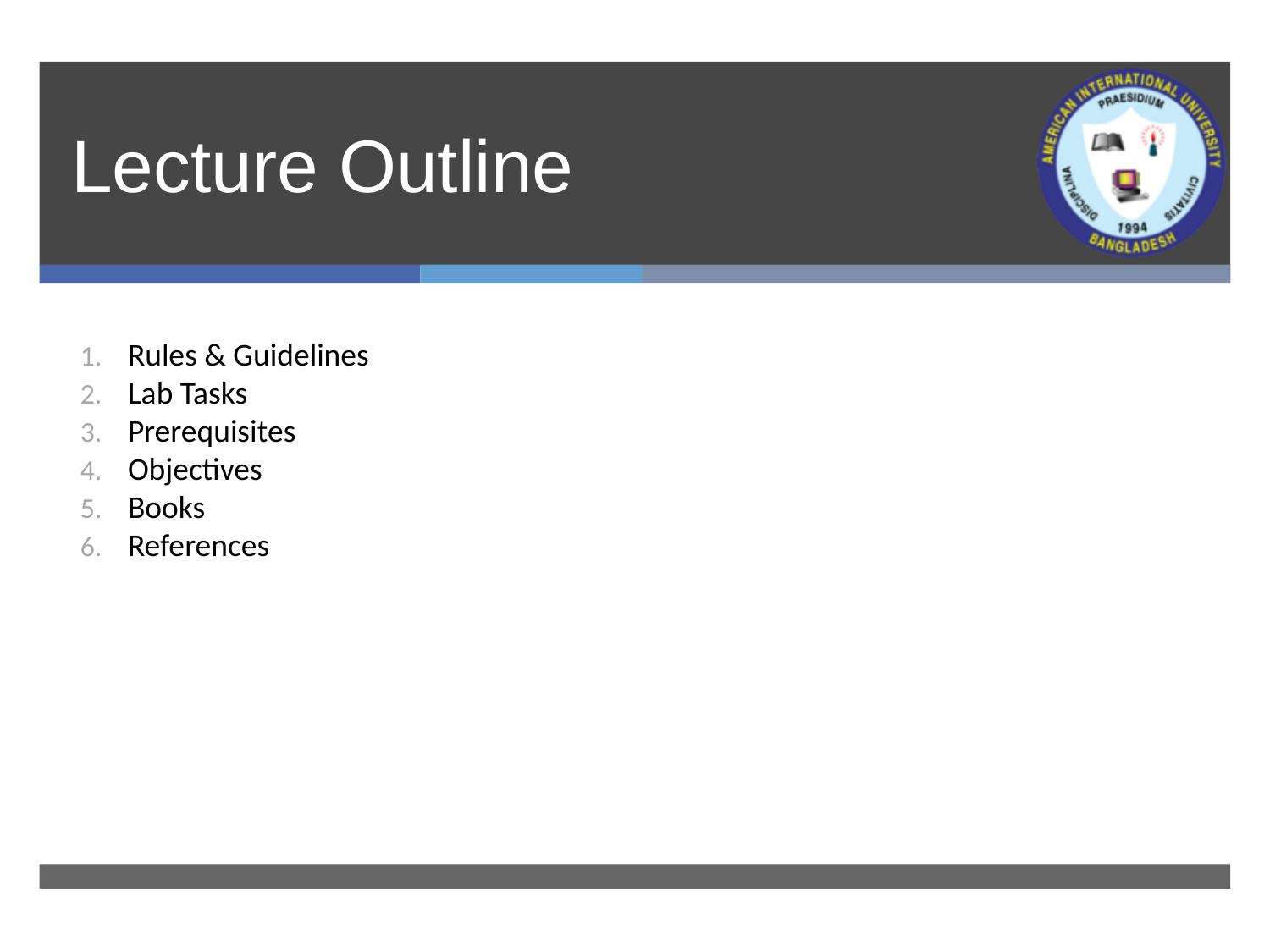

# Lecture Outline
Rules & Guidelines
Lab Tasks
Prerequisites
Objectives
Books
References